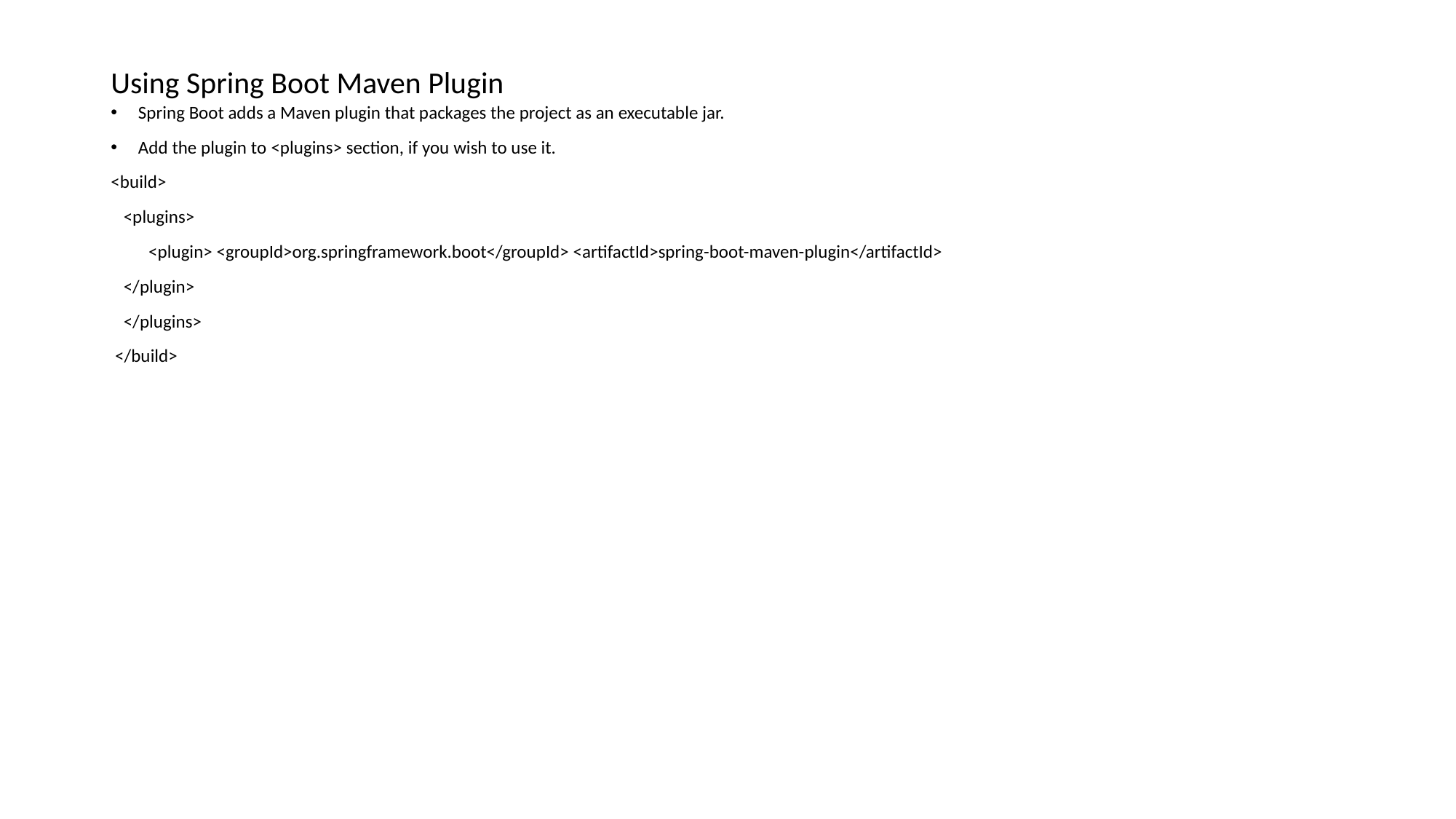

# Using Spring Boot Maven Plugin
Spring Boot adds a Maven plugin that packages the project as an executable jar.
Add the plugin to <plugins> section, if you wish to use it.
<build>
   <plugins>
         <plugin> <groupId>org.springframework.boot</groupId> <artifactId>spring-boot-maven-plugin</artifactId>
   </plugin>
   </plugins>
 </build>